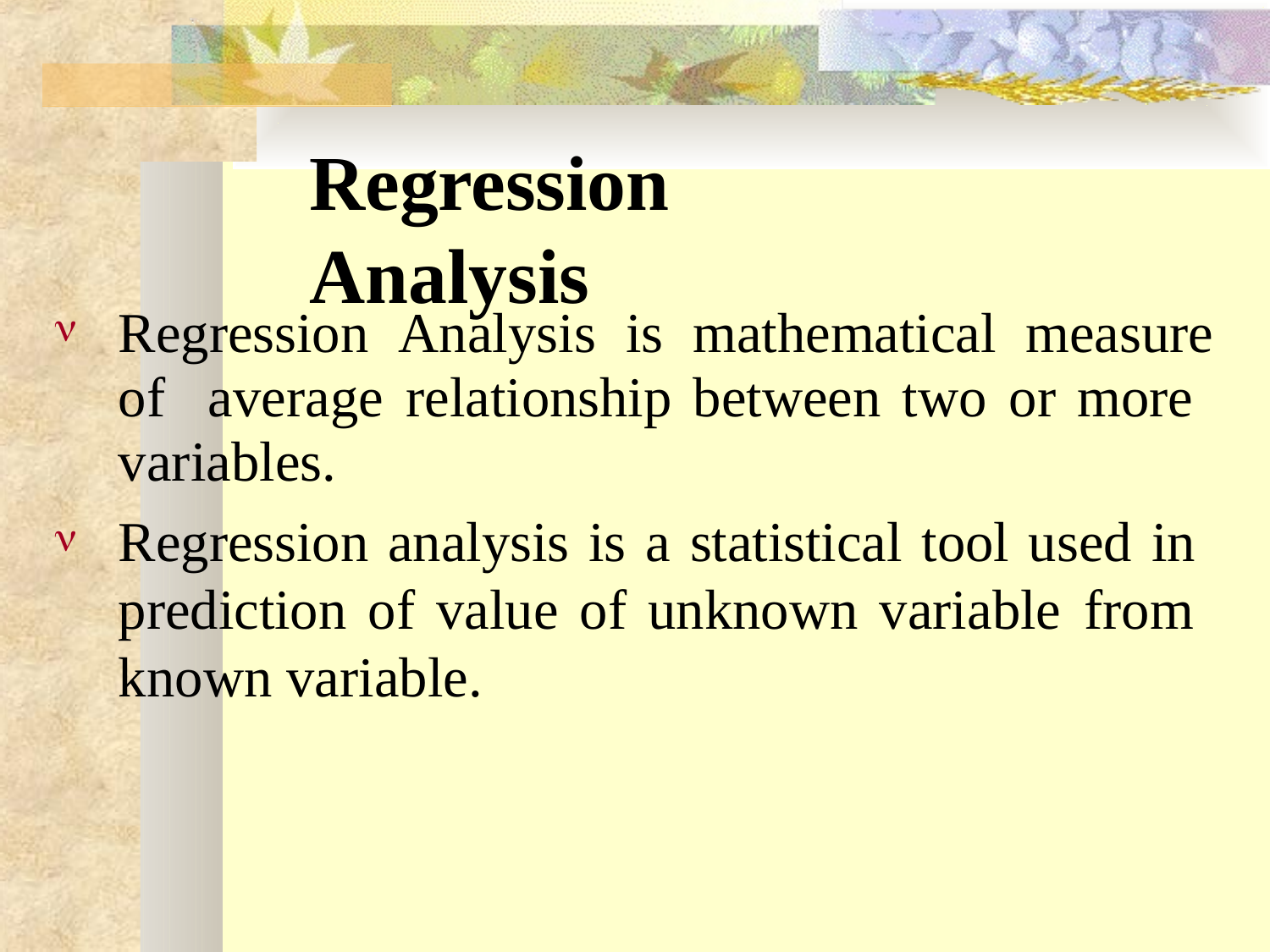

# Regression Analysis

Regression Analysis is mathematical measure of  average relationship between two or more  variables.
Regression analysis is a statistical tool used in  prediction of value of unknown variable from  known variable.
ν
ν